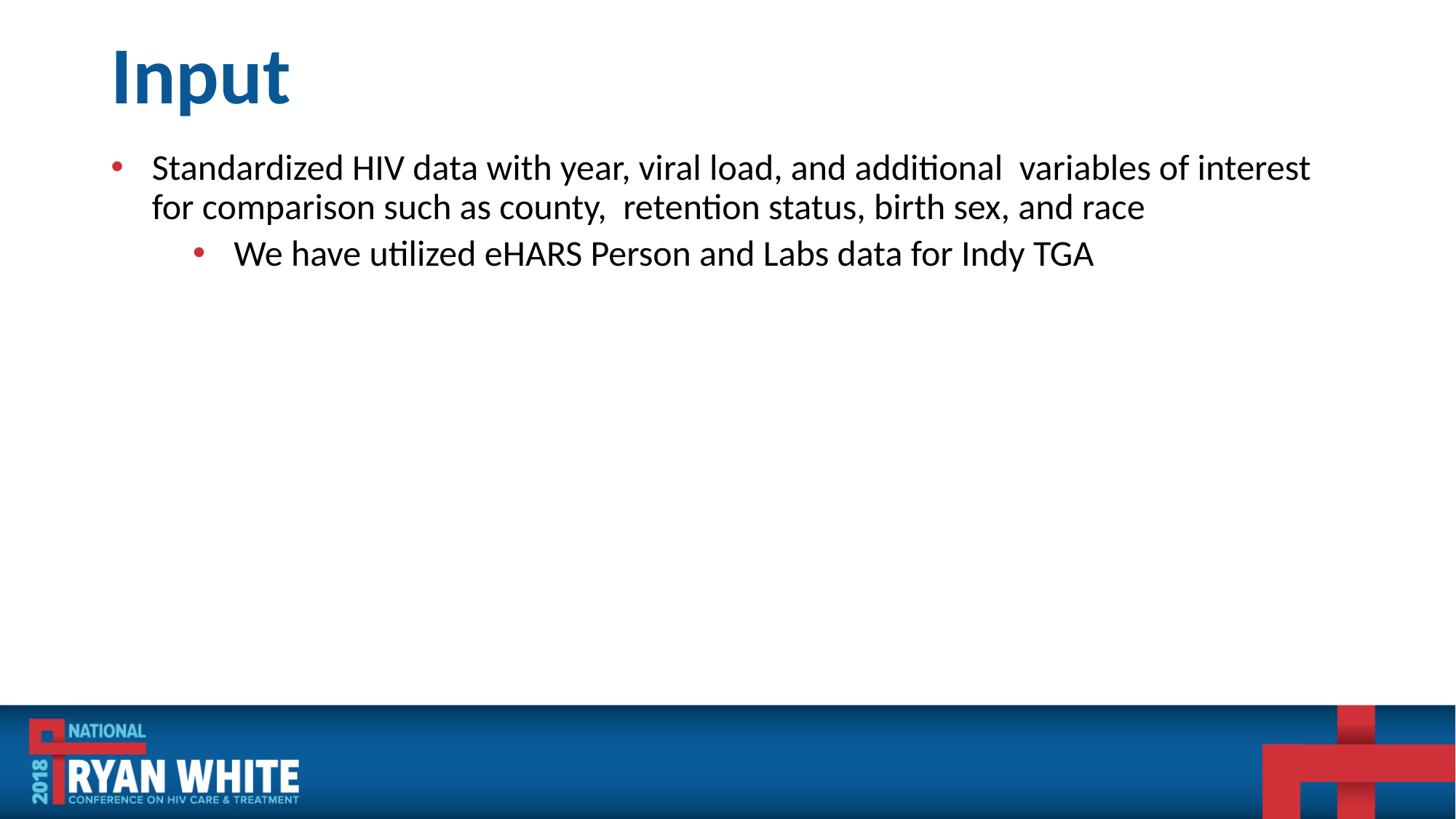

# Input
Standardized HIV data with year, viral load, and additional  variables of interest for comparison such as county,  retention status, birth sex, and race
We have utilized eHARS Person and Labs data for Indy TGA